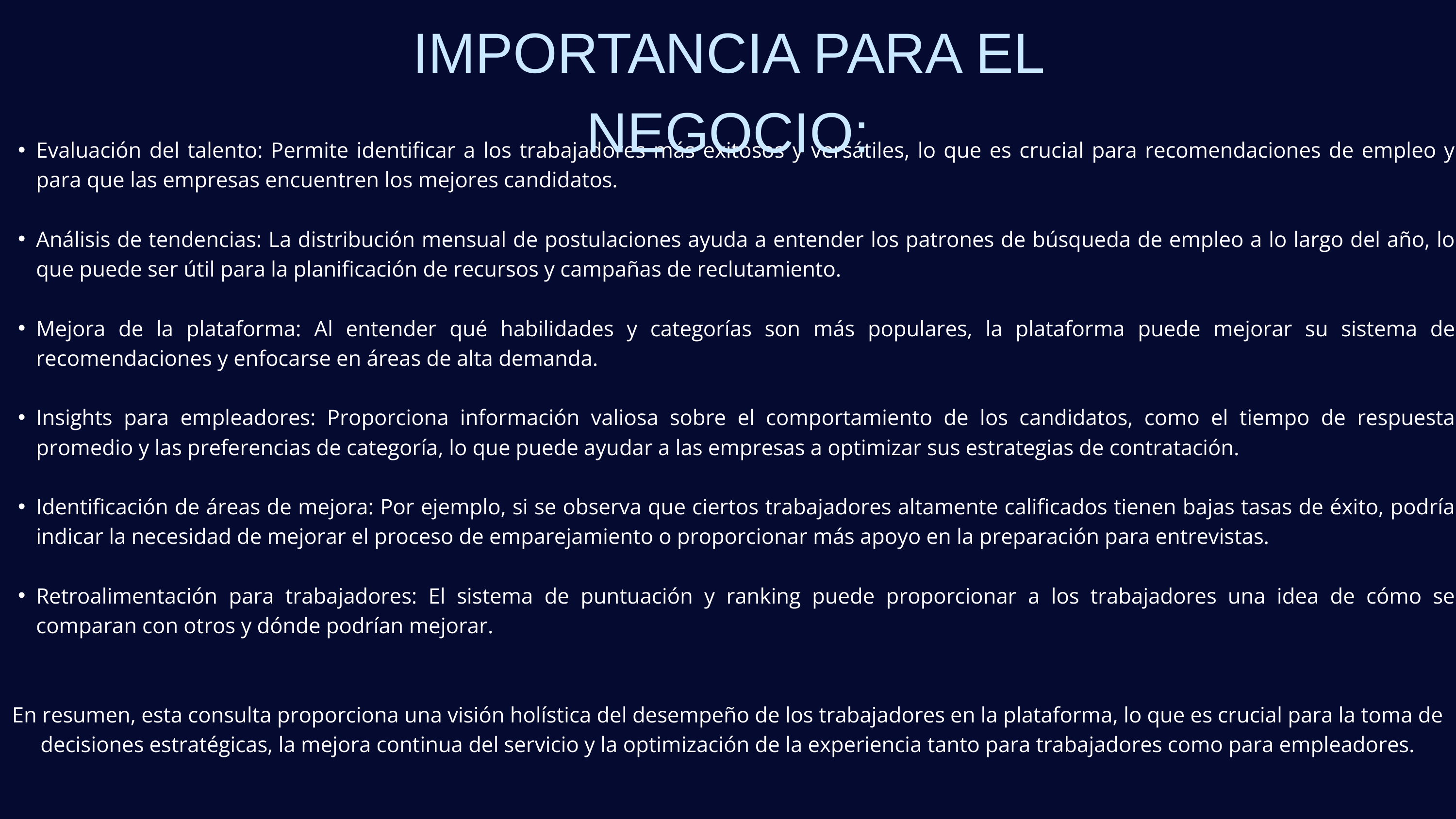

IMPORTANCIA PARA EL NEGOCIO:

Evaluación del talento: Permite identificar a los trabajadores más exitosos y versátiles, lo que es crucial para recomendaciones de empleo y para que las empresas encuentren los mejores candidatos.

Análisis de tendencias: La distribución mensual de postulaciones ayuda a entender los patrones de búsqueda de empleo a lo largo del año, lo que puede ser útil para la planificación de recursos y campañas de reclutamiento.

Mejora de la plataforma: Al entender qué habilidades y categorías son más populares, la plataforma puede mejorar su sistema de recomendaciones y enfocarse en áreas de alta demanda.

Insights para empleadores: Proporciona información valiosa sobre el comportamiento de los candidatos, como el tiempo de respuesta promedio y las preferencias de categoría, lo que puede ayudar a las empresas a optimizar sus estrategias de contratación.

Identificación de áreas de mejora: Por ejemplo, si se observa que ciertos trabajadores altamente calificados tienen bajas tasas de éxito, podría indicar la necesidad de mejorar el proceso de emparejamiento o proporcionar más apoyo en la preparación para entrevistas.

Retroalimentación para trabajadores: El sistema de puntuación y ranking puede proporcionar a los trabajadores una idea de cómo se comparan con otros y dónde podrían mejorar.

En resumen, esta consulta proporciona una visión holística del desempeño de los trabajadores en la plataforma, lo que es crucial para la toma de decisiones estratégicas, la mejora continua del servicio y la optimización de la experiencia tanto para trabajadores como para empleadores.